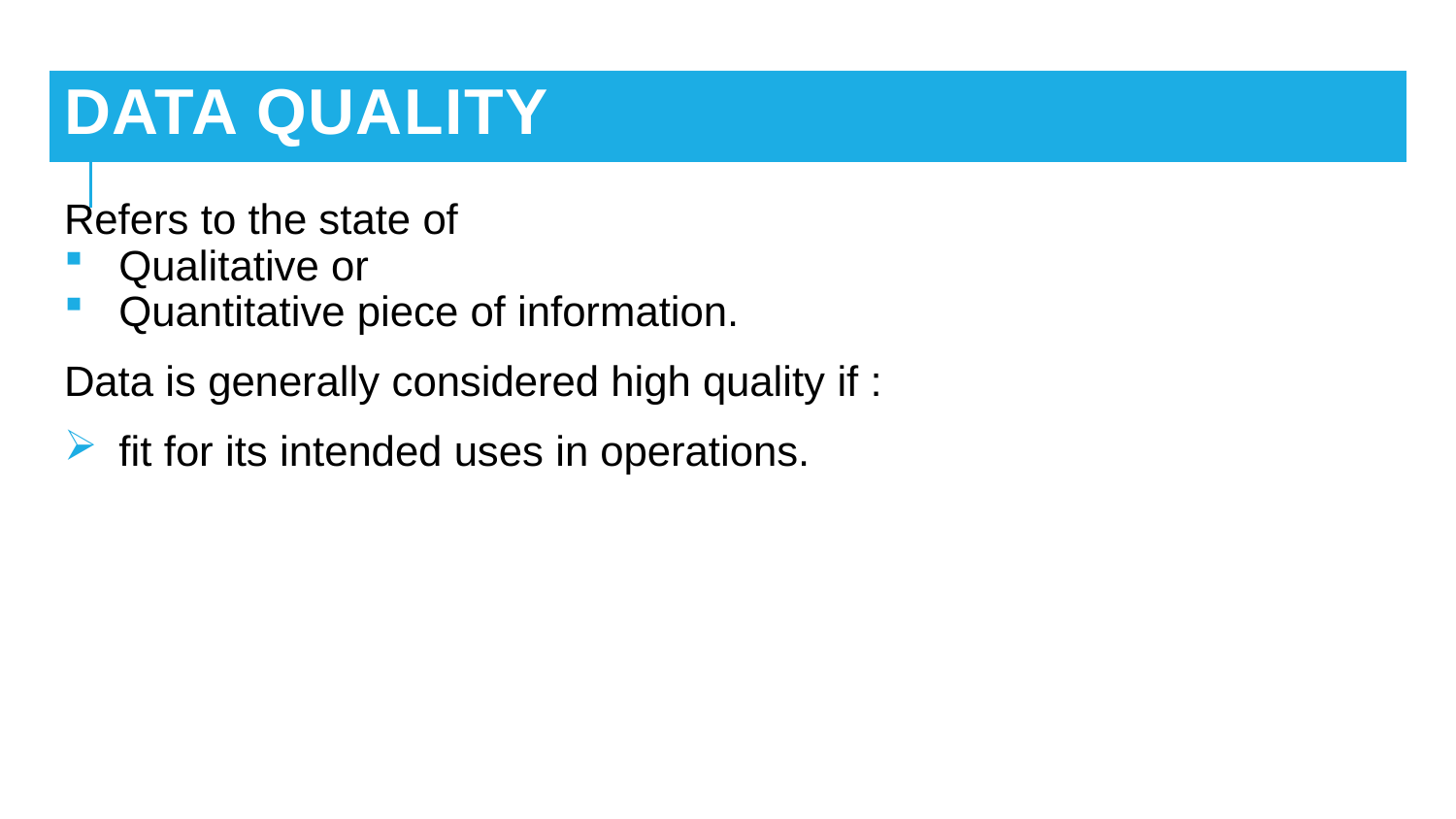

# Data Quality
Refers to the state of
Qualitative or
Quantitative piece of information.
Data is generally considered high quality if :
fit for its intended uses in operations.